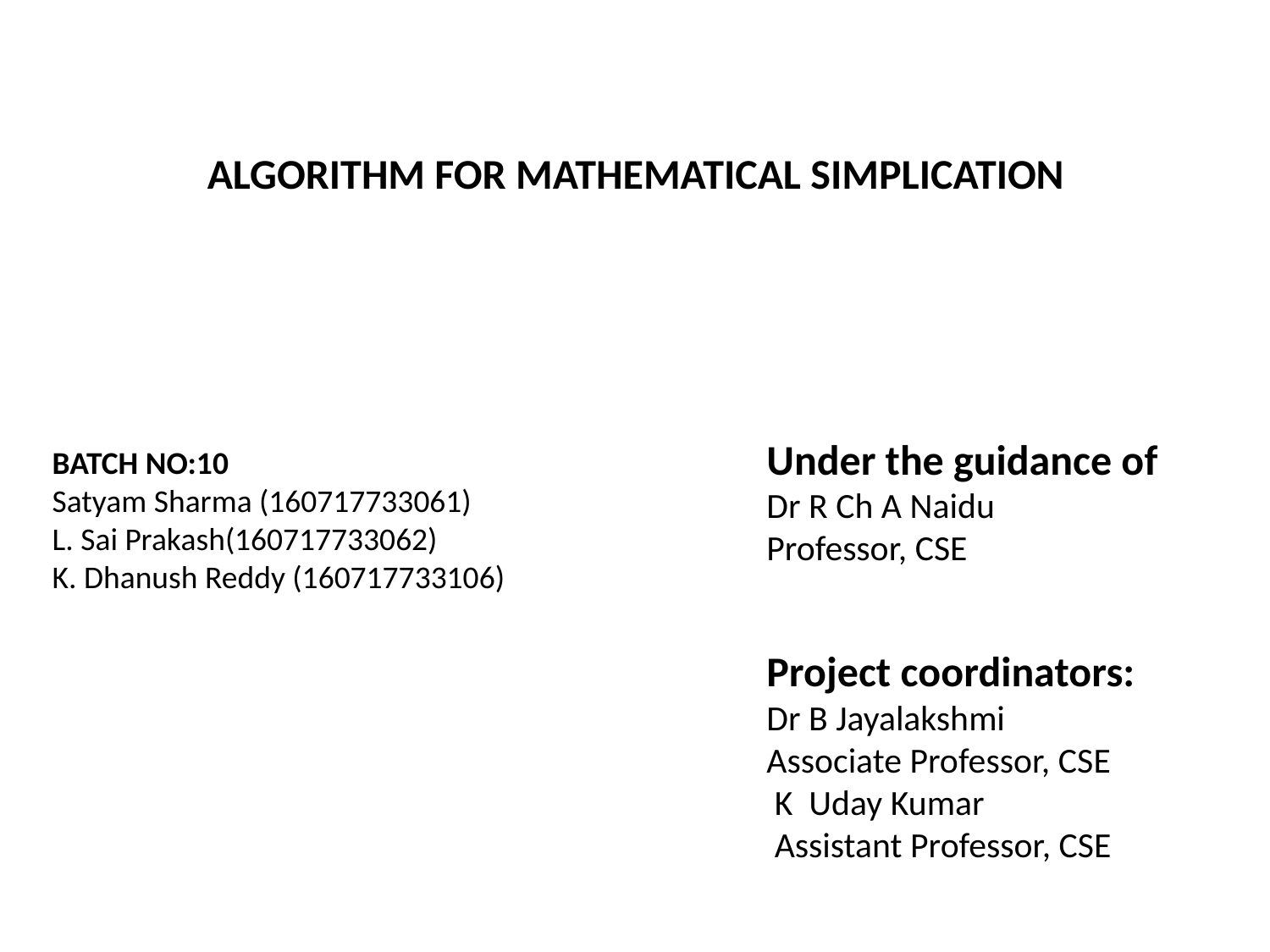

# ALGORITHM FOR MATHEMATICAL SIMPLICATION
Under the guidance of
Dr R Ch A Naidu
Professor, CSE

Project coordinators:
Dr B Jayalakshmi
Associate Professor, CSE
 K  Uday Kumar
 Assistant Professor, CSE

BATCH NO:10
Satyam Sharma (160717733061)
L. Sai Prakash(160717733062)
K. Dhanush Reddy (160717733106)